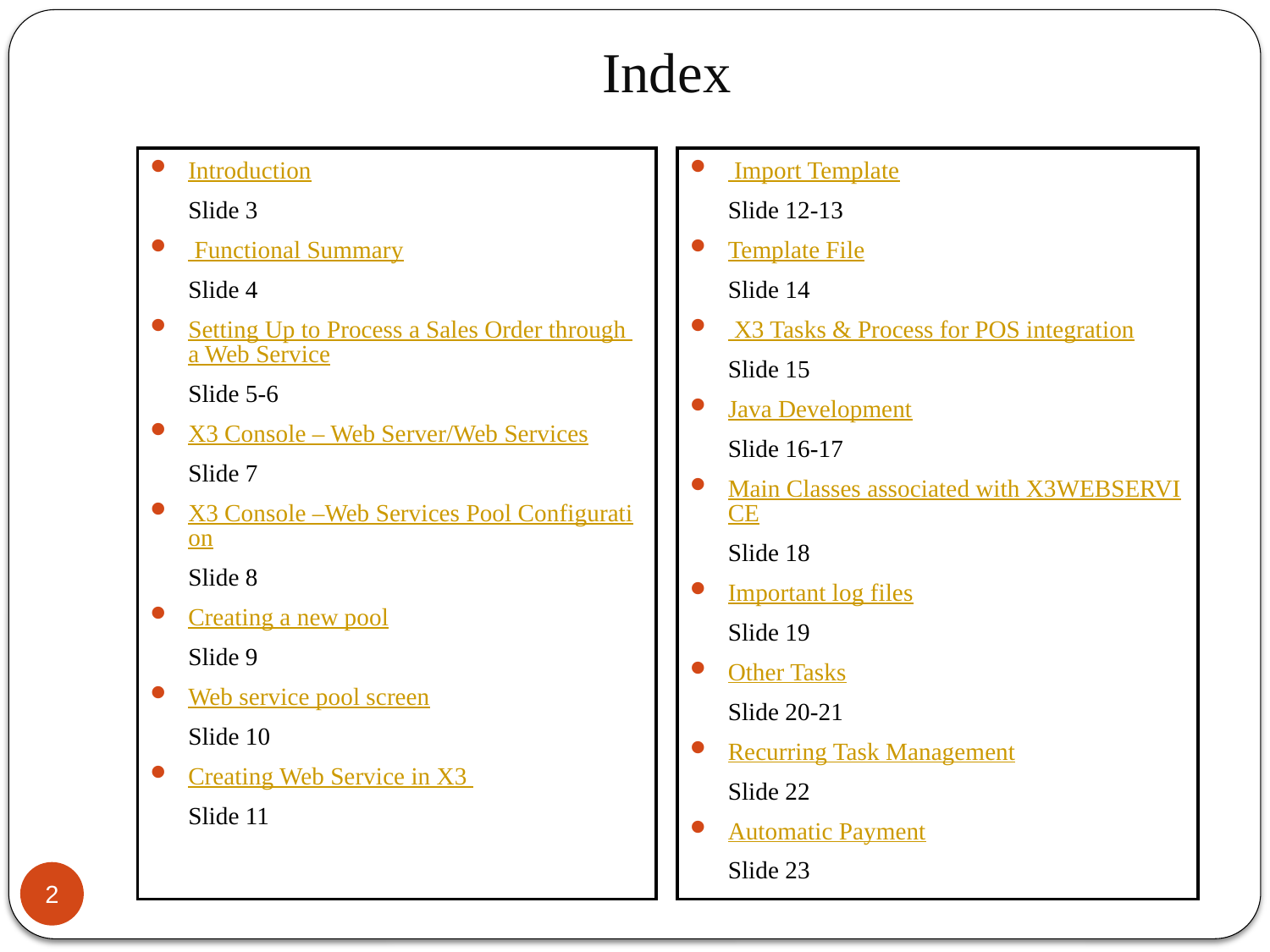

# Index
Introduction
	Slide 3
 Functional Summary
	Slide 4
Setting Up to Process a Sales Order through a Web Service
	Slide 5-6
X3 Console – Web Server/Web Services
	Slide 7
X3 Console –Web Services Pool Configuration
	Slide 8
Creating a new pool
	Slide 9
Web service pool screen
	Slide 10
Creating Web Service in X3
	Slide 11

 Import Template
	Slide 12-13
Template File
	Slide 14
 X3 Tasks & Process for POS integration
	Slide 15
Java Development
	Slide 16-17
Main Classes associated with X3WEBSERVICE
	Slide 18
Important log files
	Slide 19
Other Tasks
	Slide 20-21
Recurring Task Management
	Slide 22
Automatic Payment
	Slide 23

2